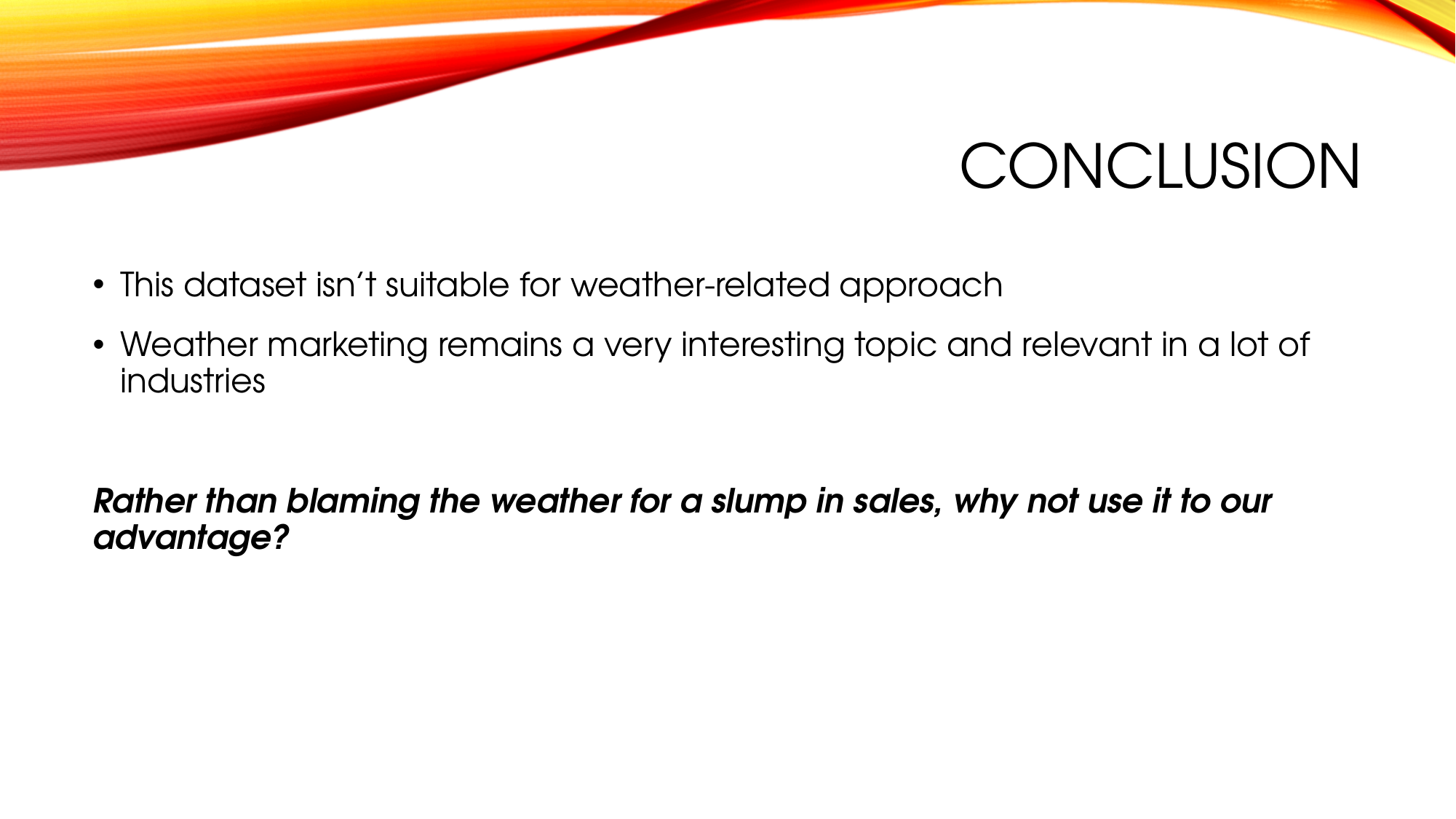

# Conclusion
This dataset isn’t suitable for weather-related approach
Weather marketing remains a very interesting topic and relevant in a lot of industries

Rather than blaming the weather for a slump in sales, why not use it to our advantage?